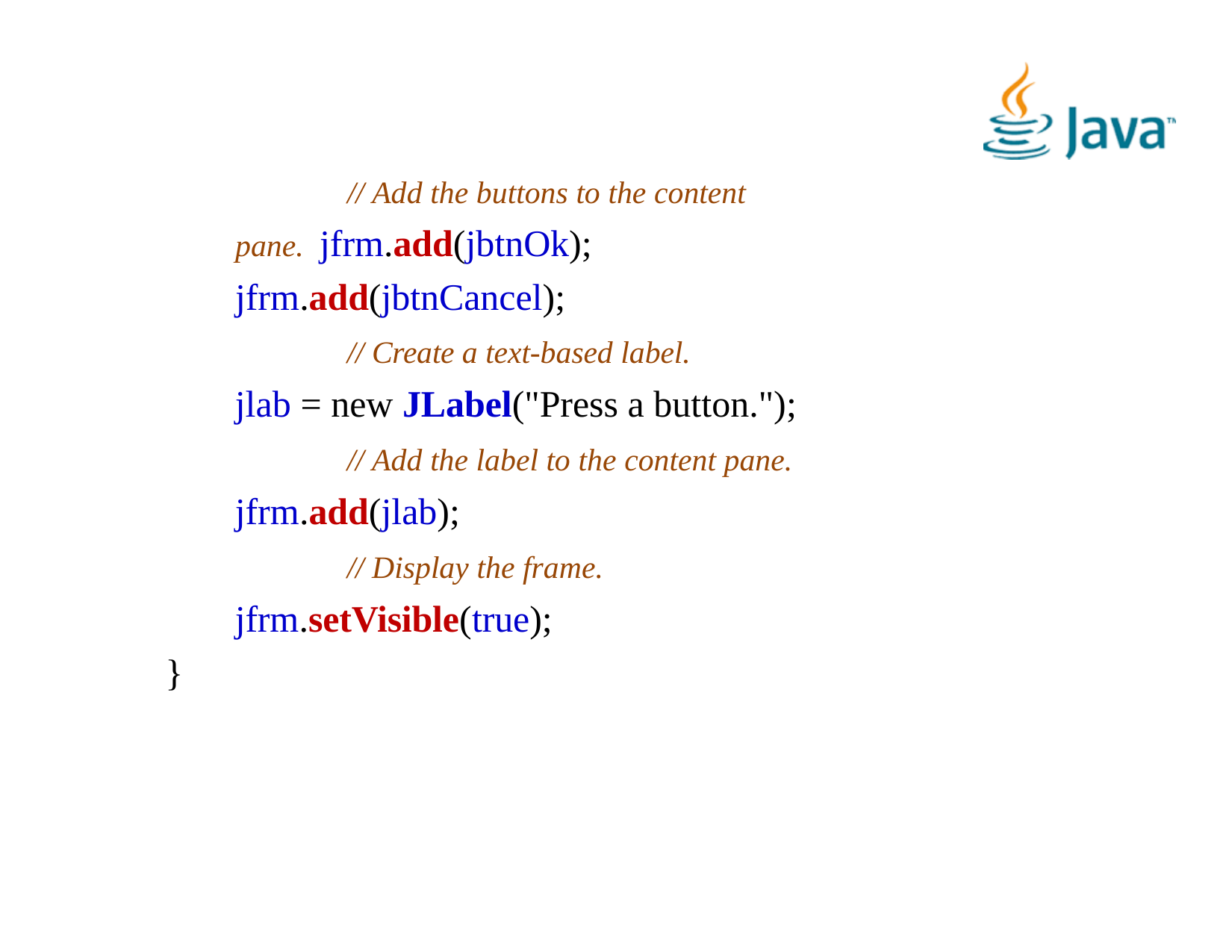

# // Add the buttons to the content pane.  jfrm.add(jbtnOk);  jfrm.add(jbtnCancel);
// Create a text-based label.
jlab = new JLabel("Press a button.");
// Add the label to the content pane.
jfrm.add(jlab);
// Display the frame.
jfrm.setVisible(true);
}